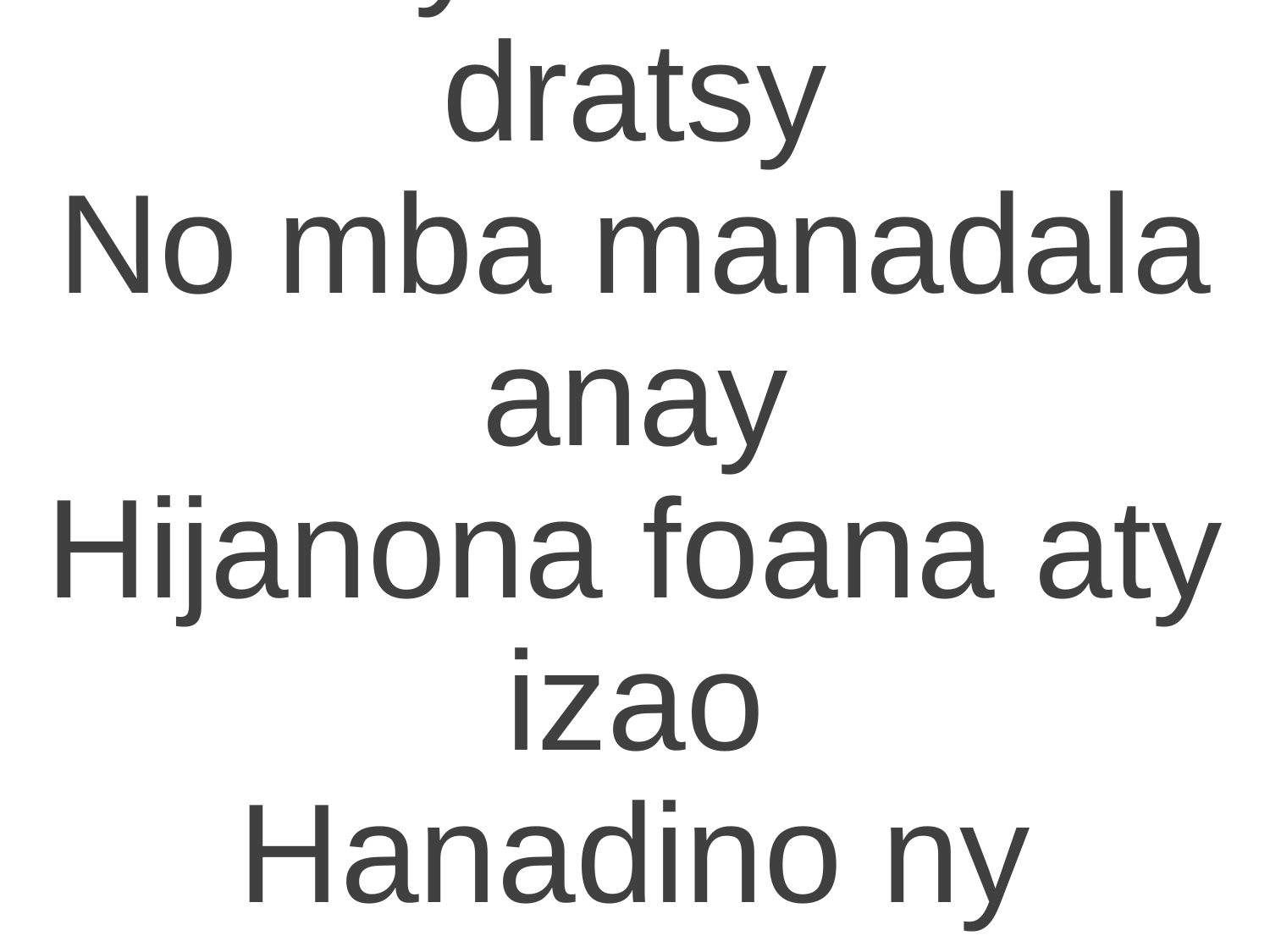

2. Ny fiadanan-dratsy
No mba manadala anay
Hijanona foana aty izao
Hanadino ny Rainay.